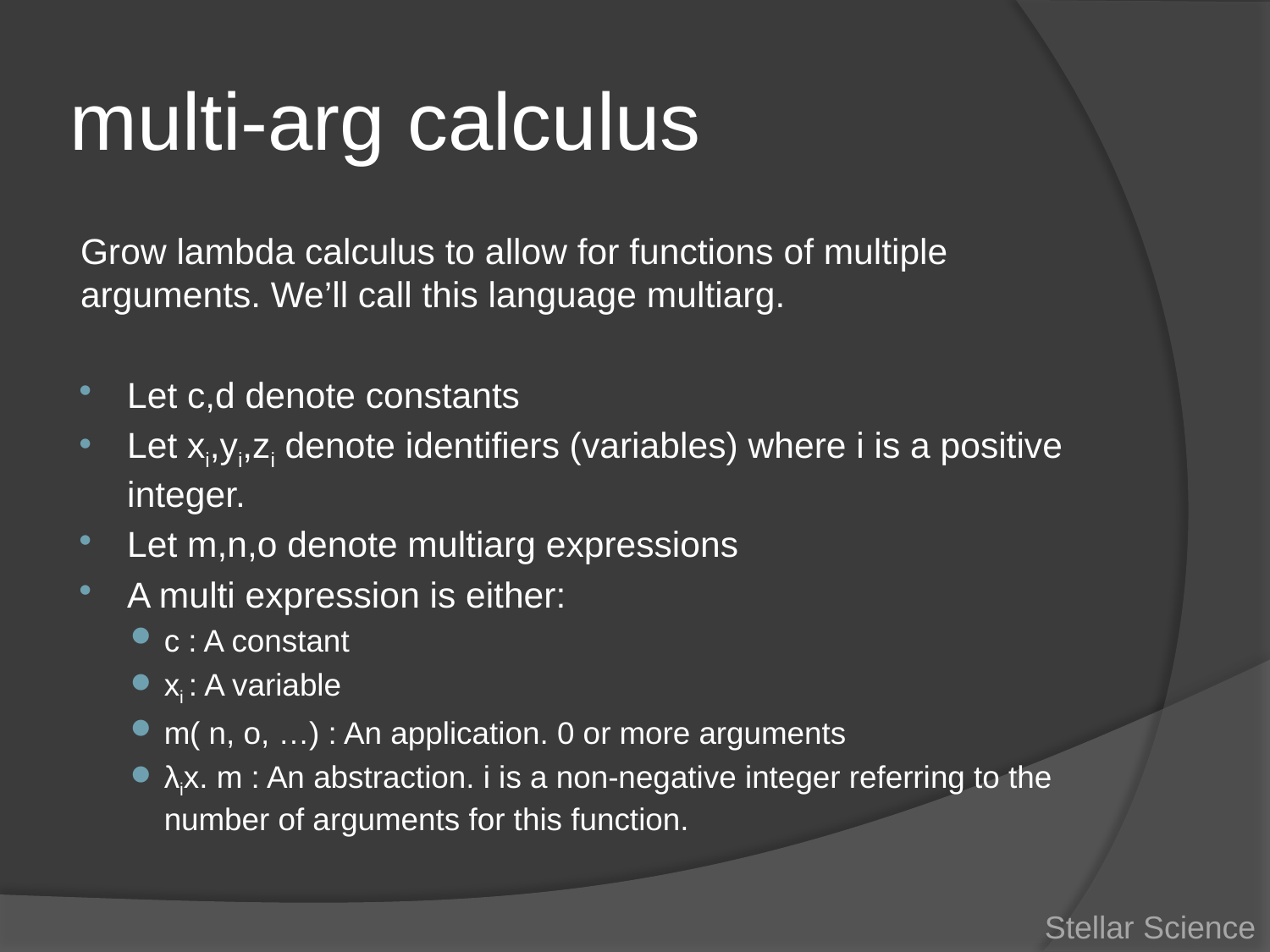

# multi-arg calculus
Grow lambda calculus to allow for functions of multiple arguments. We’ll call this language multiarg.

Let c,d denote constants
Let xi,yi,zi denote identifiers (variables) where i is a positive integer.
Let m,n,o denote multiarg expressions
A multi expression is either:
c : A constant
xi : A variable
m( n, o, …) : An application. 0 or more arguments
λix. m : An abstraction. i is a non-negative integer referring to the number of arguments for this function.

Stellar Science